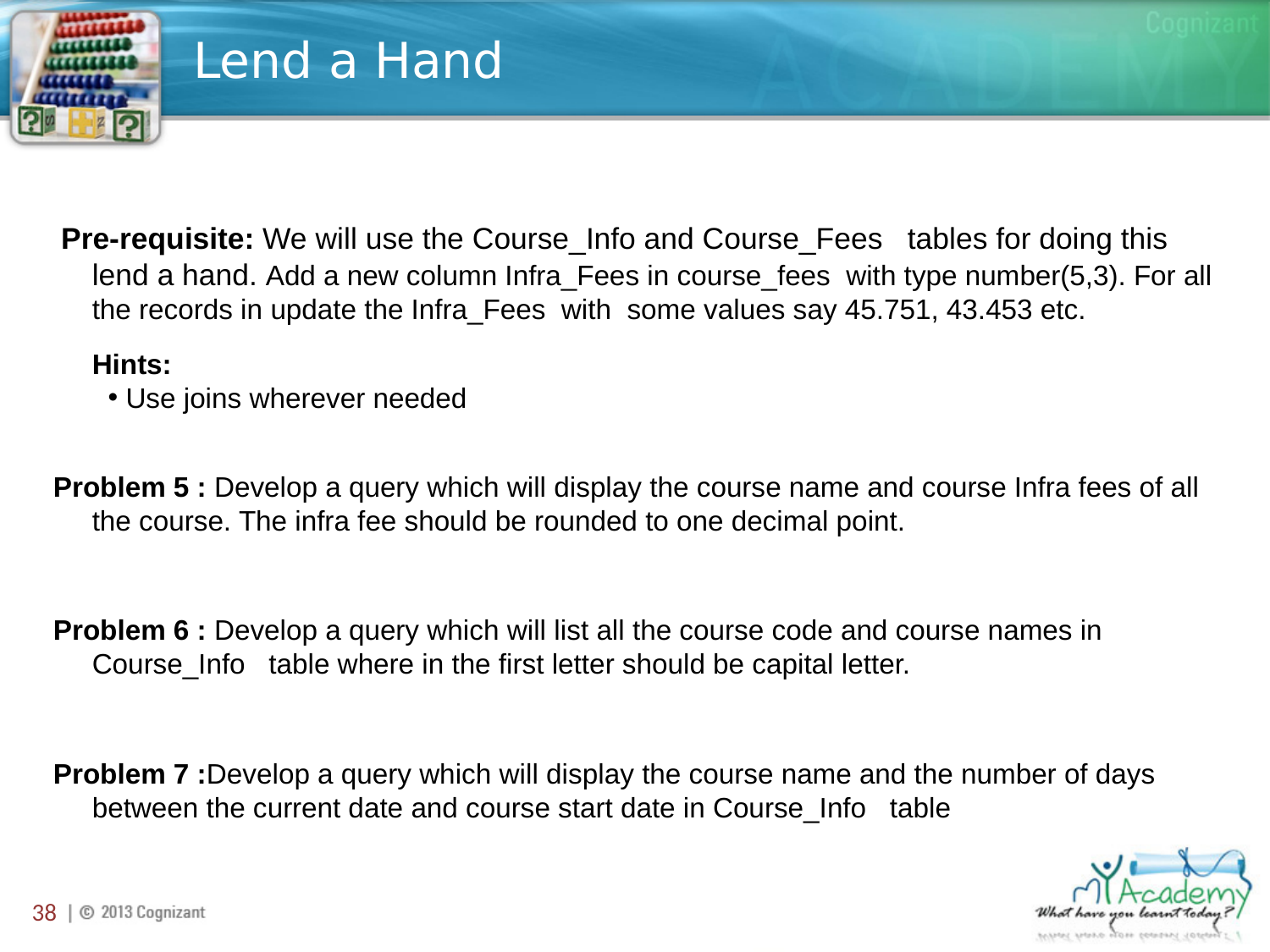

# Lend a Hand
  Pre-requisite: We will use the Course_Info and Course_Fees   tables for doing this lend a hand. Add a new column Infra_Fees in course_fees  with type number(5,3). For all the records in update the Infra_Fees  with  some values say 45.751, 43.453 etc.
	Hints:
 Use joins wherever needed

Problem 5 : Develop a query which will display the course name and course Infra fees of all the course. The infra fee should be rounded to one decimal point.

Problem 6 : Develop a query which will list all the course code and course names in Course_Info   table where in the first letter should be capital letter.

Problem 7 :Develop a query which will display the course name and the number of days between the current date and course start date in Course_Info   table

38